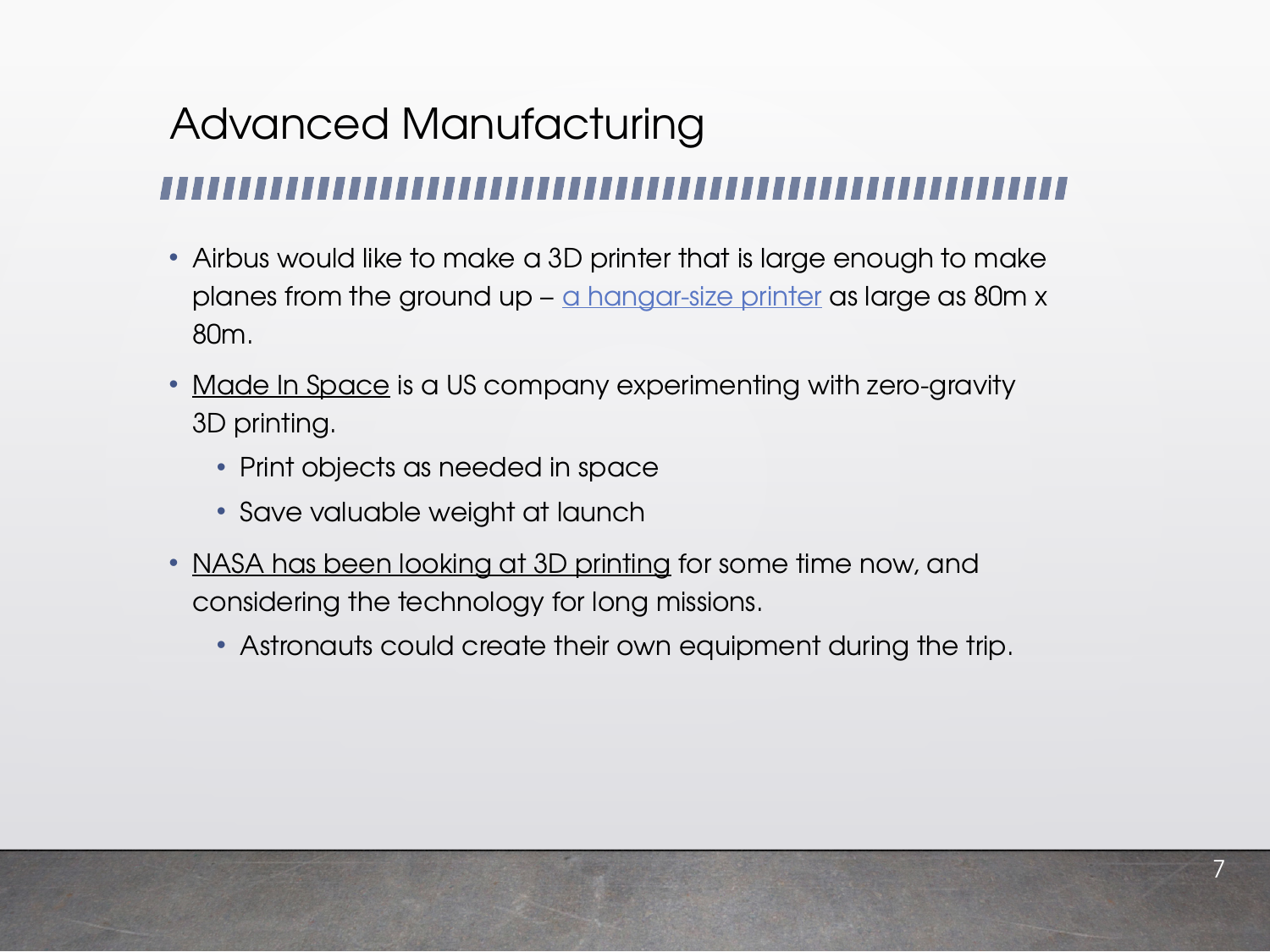

# Advanced Manufacturing
Airbus would like to make a 3D printer that is large enough to make planes from the ground up – a hangar-size printer as large as 80m x 80m.
Made In Space is a US company experimenting with zero-gravity 3D printing.
Print objects as needed in space
Save valuable weight at launch
NASA has been looking at 3D printing for some time now, and considering the technology for long missions.
Astronauts could create their own equipment during the trip.